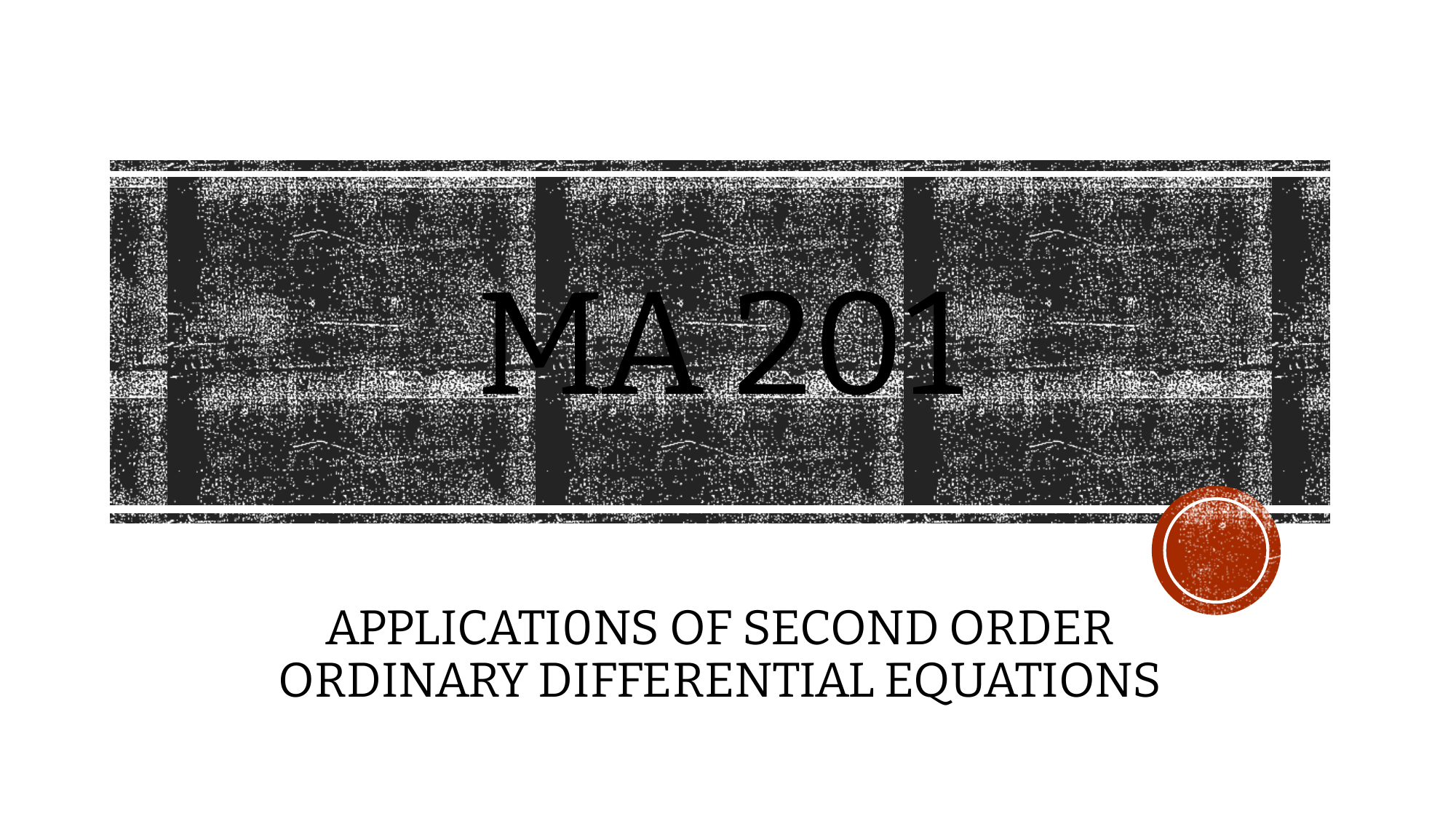

# MA 201
APPLICATI0NS OF SECOND ORDER ORDINARY DIFFERENTIAL EQUATIONS